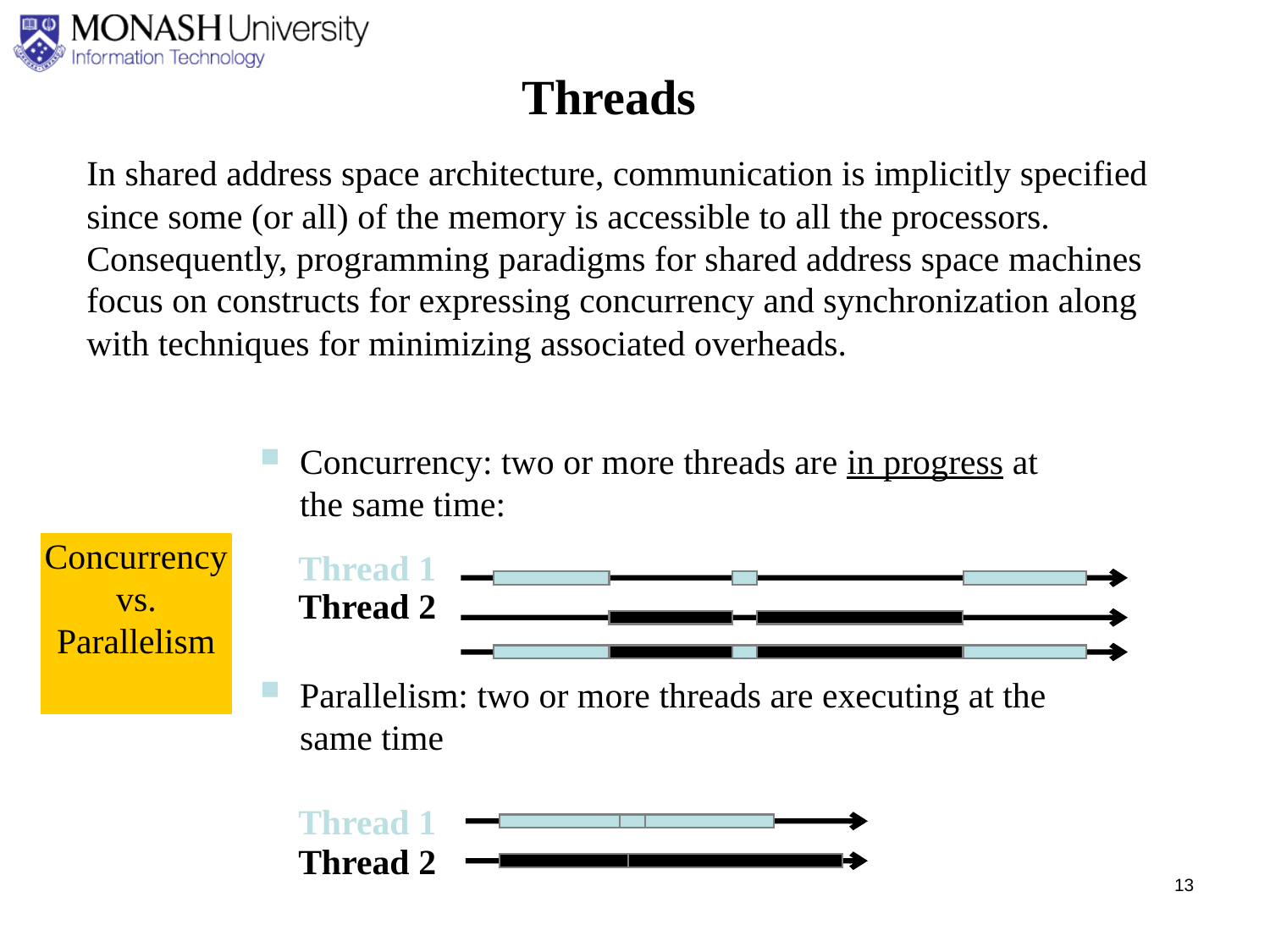

Threads
In shared address space architecture, communication is implicitly specified since some (or all) of the memory is accessible to all the processors. Consequently, programming paradigms for shared address space machines focus on constructs for expressing concurrency and synchronization along with techniques for minimizing associated overheads.
Concurrency: two or more threads are in progress at the same time:

Parallelism: two or more threads are executing at the same time
Thread 1
Thread 2

Thread 1
Thread 2

Concurrency vs. Parallelism
13